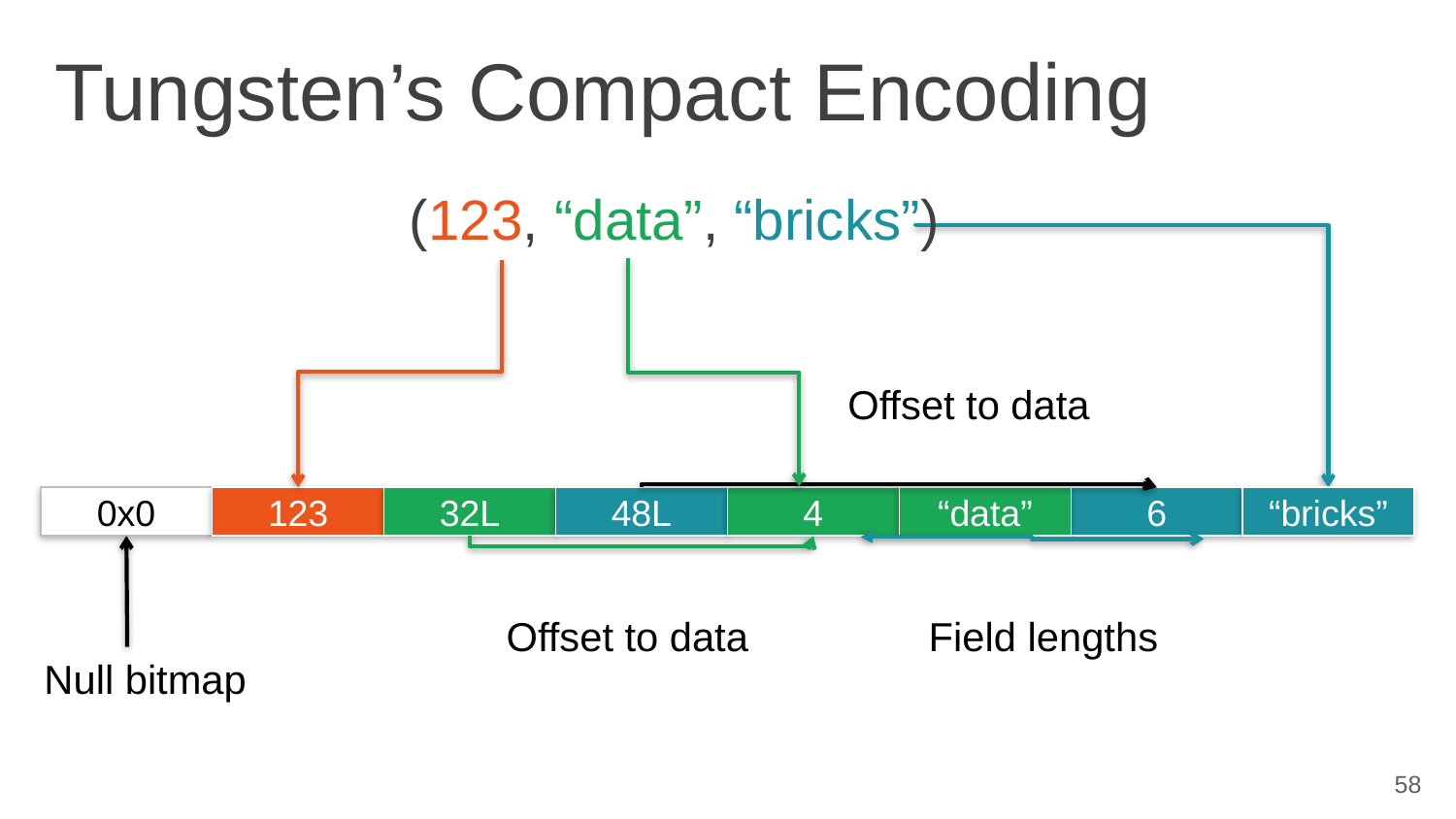

# Tungsten’s Compact Encoding
(123, “data”, “bricks”)
Offset to data
32L
48L
4
“data”
6
“bricks”
0x0
123
Offset to data
Field lengths
Null bitmap
58